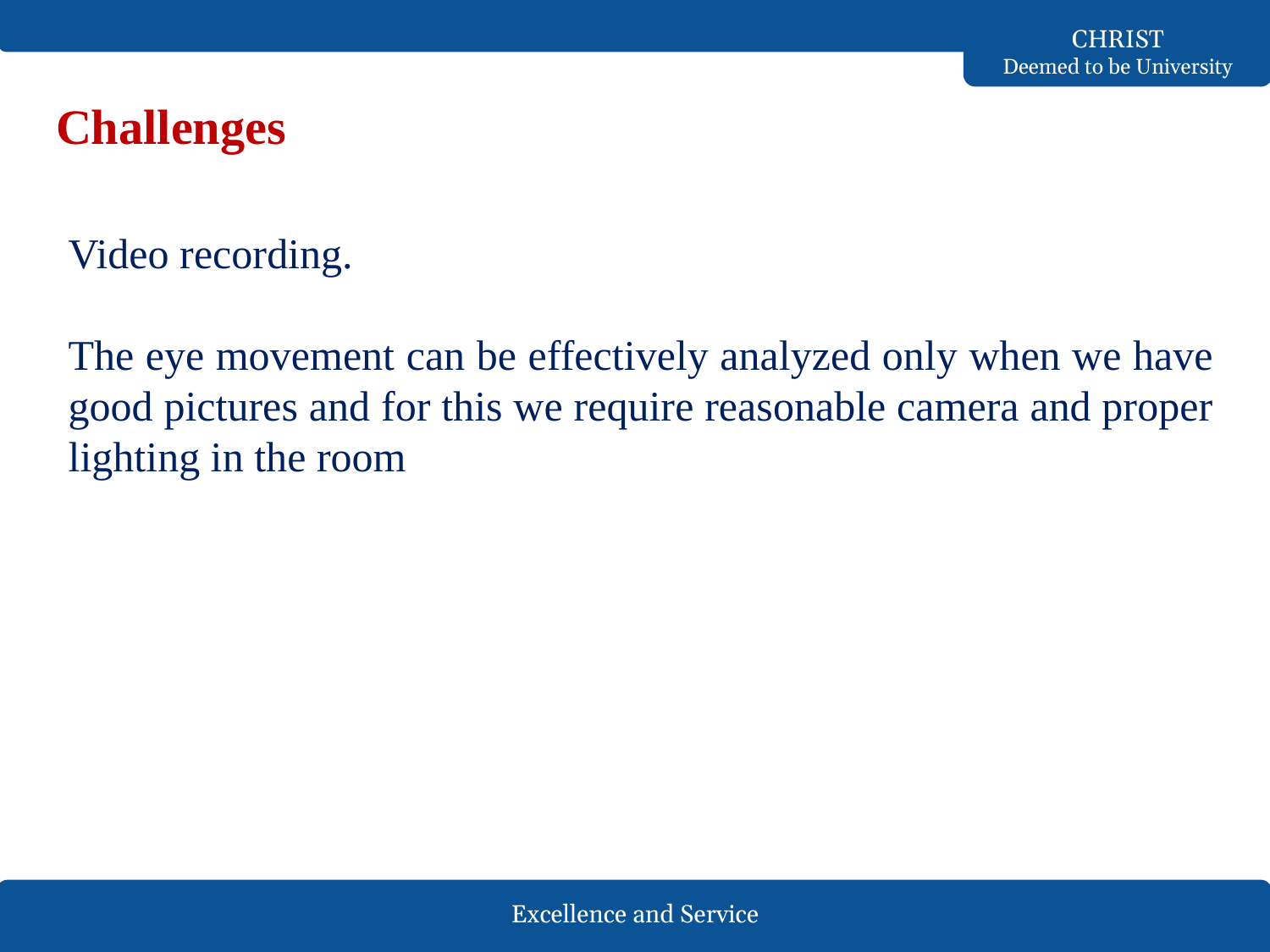

# Challenges
Video recording.

The eye movement can be effectively analyzed only when we have good pictures and for this we require reasonable camera and proper lighting in the room